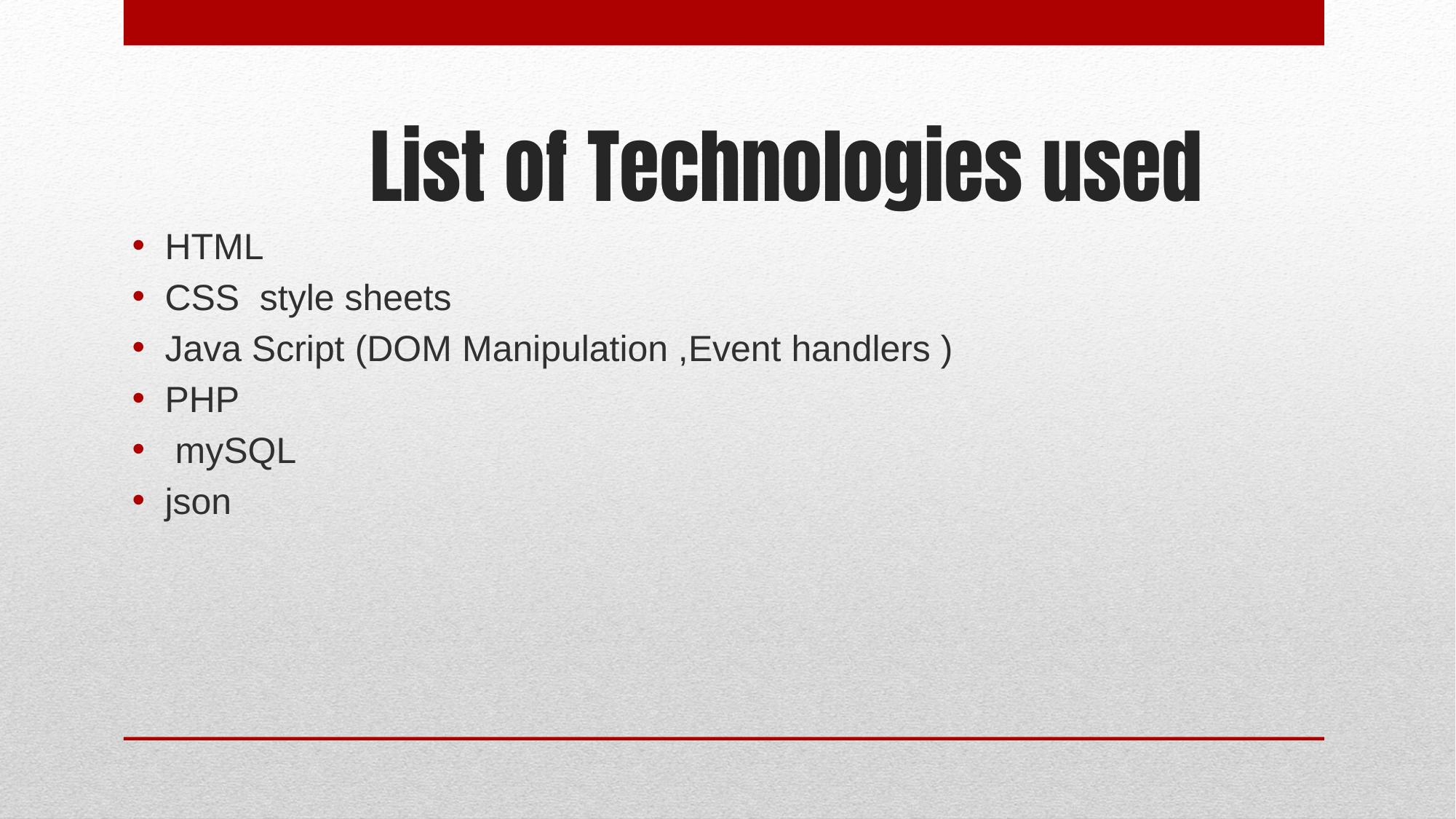

# List of Technologies used
HTML
CSS  style sheets
Java Script (DOM Manipulation ,Event handlers )
PHP
 mySQL
json